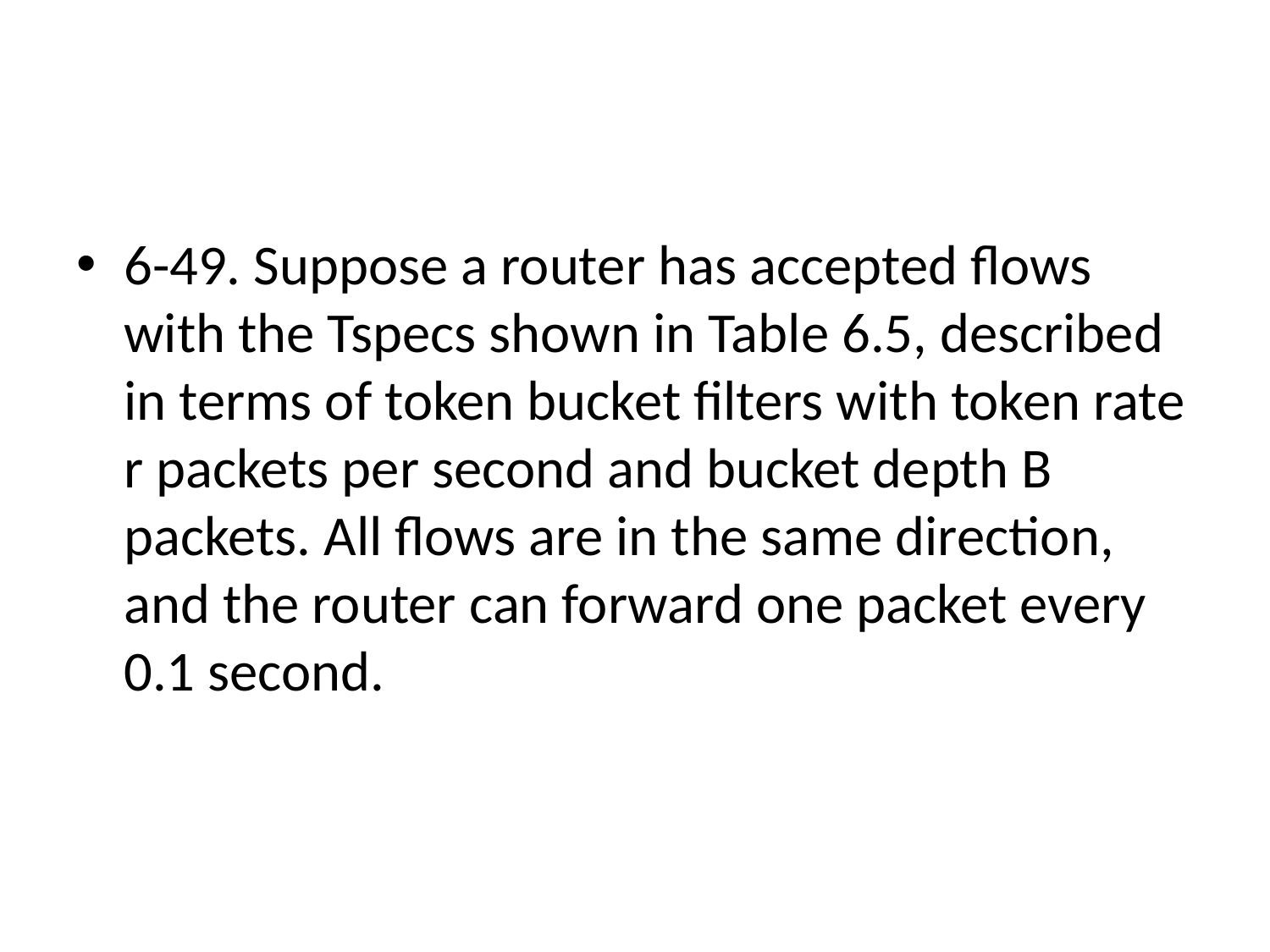

#
6-49. Suppose a router has accepted flows with the Tspecs shown in Table 6.5, described in terms of token bucket filters with token rate r packets per second and bucket depth B packets. All flows are in the same direction, and the router can forward one packet every 0.1 second.